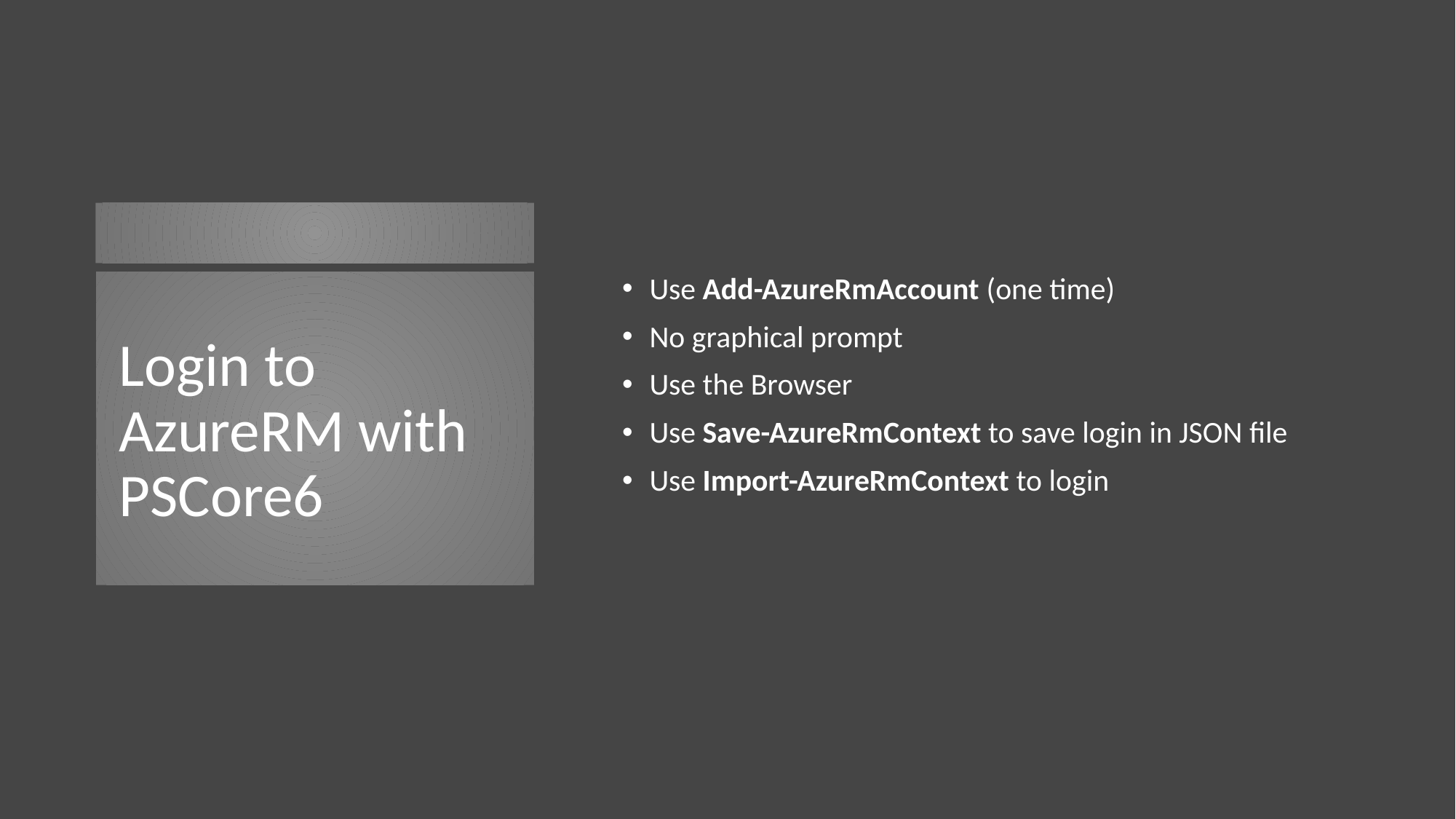

Use Add-AzureRmAccount (one time)
No graphical prompt
Use the Browser
Use Save-AzureRmContext to save login in JSON file
Use Import-AzureRmContext to login

# Login to AzureRM with PSCore6